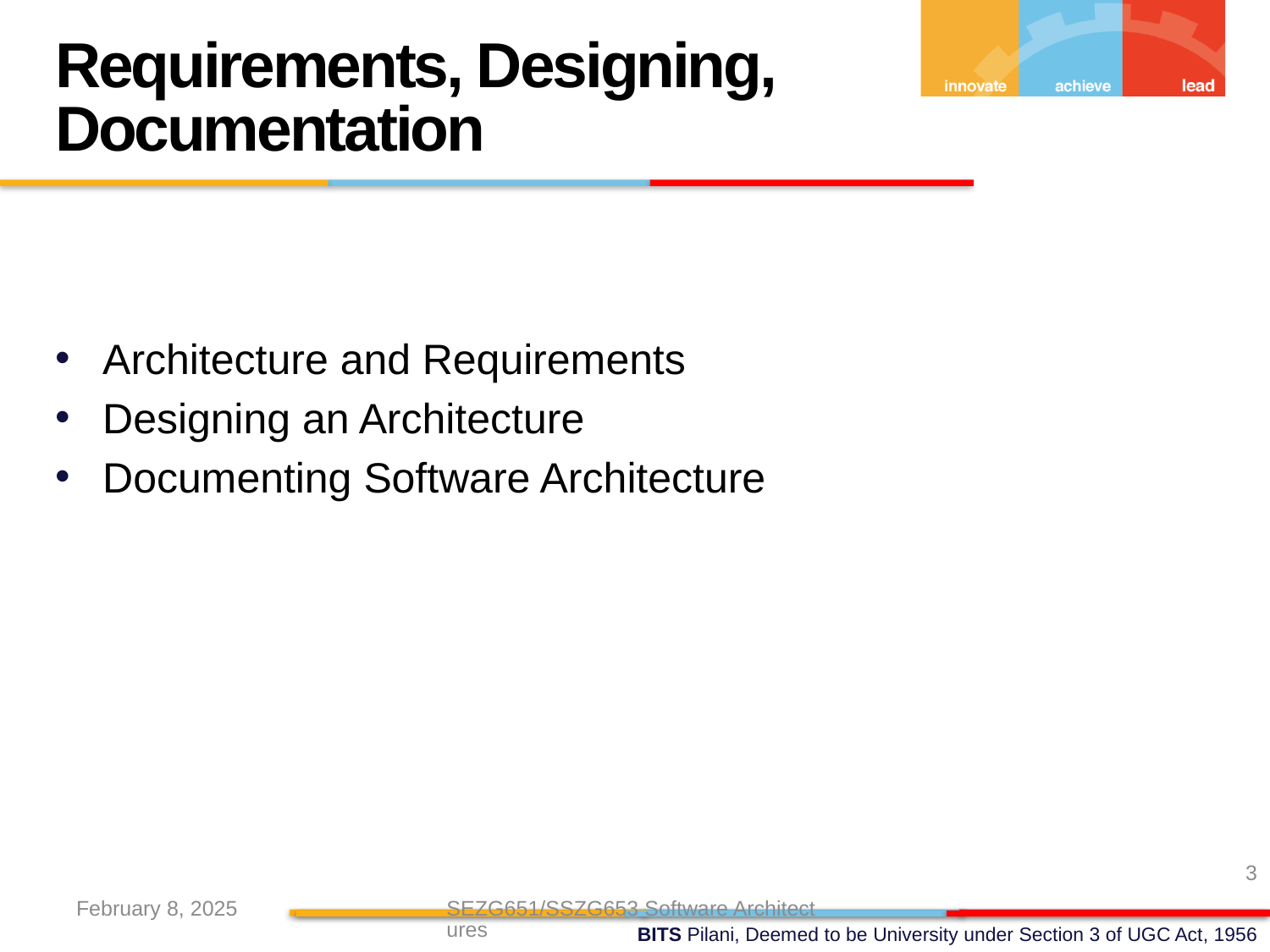

Requirements, Designing, Documentation

Architecture and Requirements
Designing an Architecture
Documenting Software Architecture

3
February 8, 2025
SEZG651/SSZG653 Software Architectures